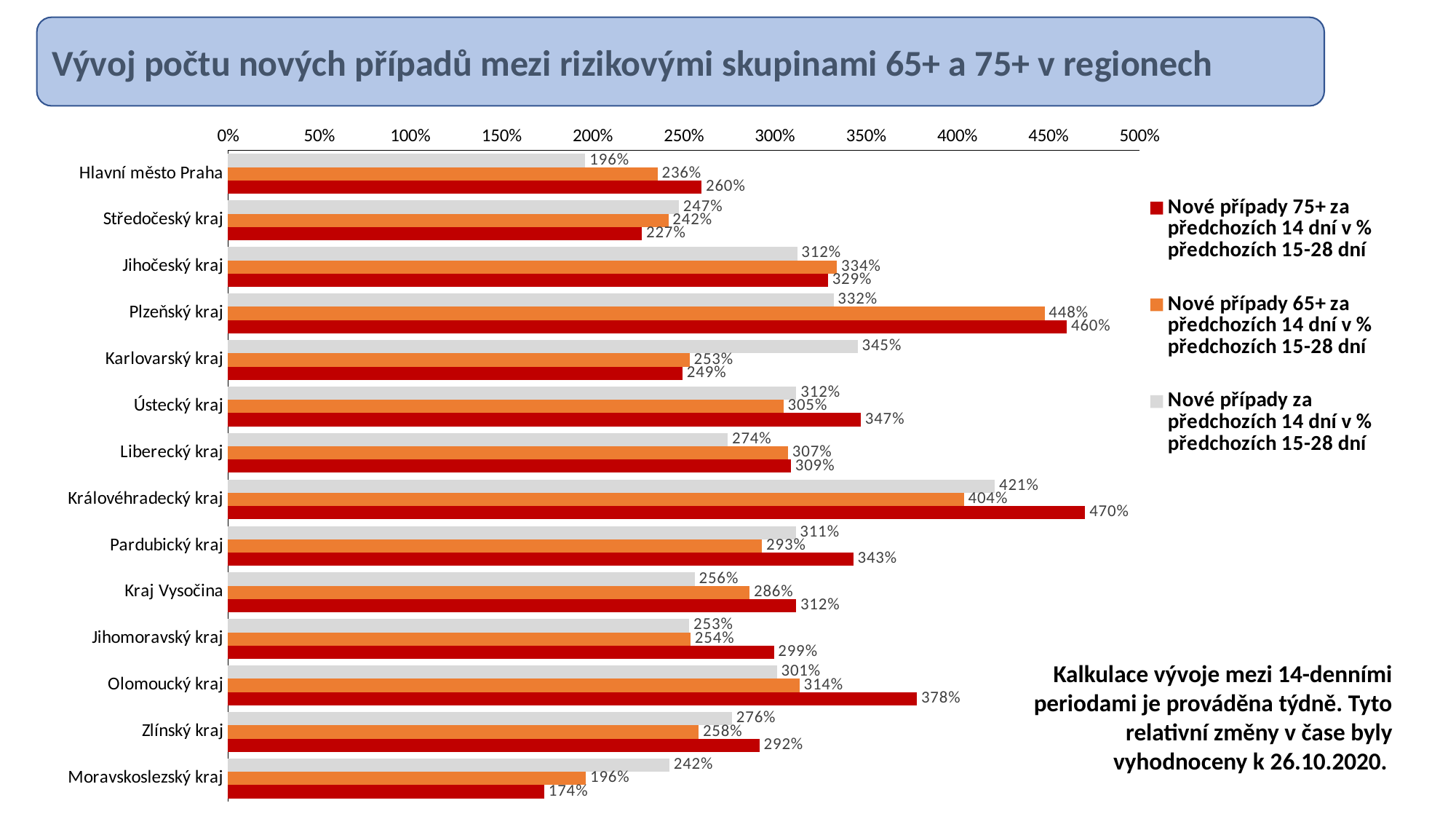

Vývoj počtu nových případů mezi rizikovými skupinami 65+ a 75+ v regionech

### Chart

| Category | Nové případy za předchozích 14 dní v % předchozích 15-28 dní | Nové případy 65+ za předchozích 14 dní v % předchozích 15-28 dní | Nové případy 75+ za předchozích 14 dní v % předchozích 15-28 dní |
|---|---|---|---|
| Hlavní město Praha | 1.960301799187 | 2.356762513312 | 2.598591549295 |
| Středočeský kraj | 2.473614072494 | 2.415637860082 | 2.271028037383 |
| Jihočeský kraj | 3.122294744074 | 3.341269841269 | 3.291208791208 |
| Plzeňský kraj | 3.322045855379 | 4.48 | 4.601449275362 |
| Karlovarský kraj | 3.454433497536 | 2.532258064516 | 2.493670886075 |
| Ústecký kraj | 3.117993079584 | 3.047961630695 | 3.47204968944 |
| Liberecký kraj | 2.741618238712 | 3.072555205047 | 3.088235294117 |
| Královéhradecký kraj | 4.206698564593 | 4.03738317757 | 4.702127659574 |
| Pardubický kraj | 3.11441307578 | 2.929577464788 | 3.429824561403 |
| Kraj Vysočina | 2.559890753023 | 2.860975609756 | 3.116161616161 |
| Jihomoravský kraj | 2.530371203599 | 2.537259615384 | 2.994652406417 |
| Olomoucký kraj | 3.011306532663 | 3.135071090047 | 3.779874213836 |
| Zlínský kraj | 2.764705882352 | 2.582116788321 | 2.915178571428 |
| Moravskoslezský kraj | 2.421169094597 | 1.962795941375 | 1.735555555555 |
Kalkulace vývoje mezi 14-denními periodami je prováděna týdně. Tyto relativní změny v čase byly vyhodnoceny k 26.10.2020.